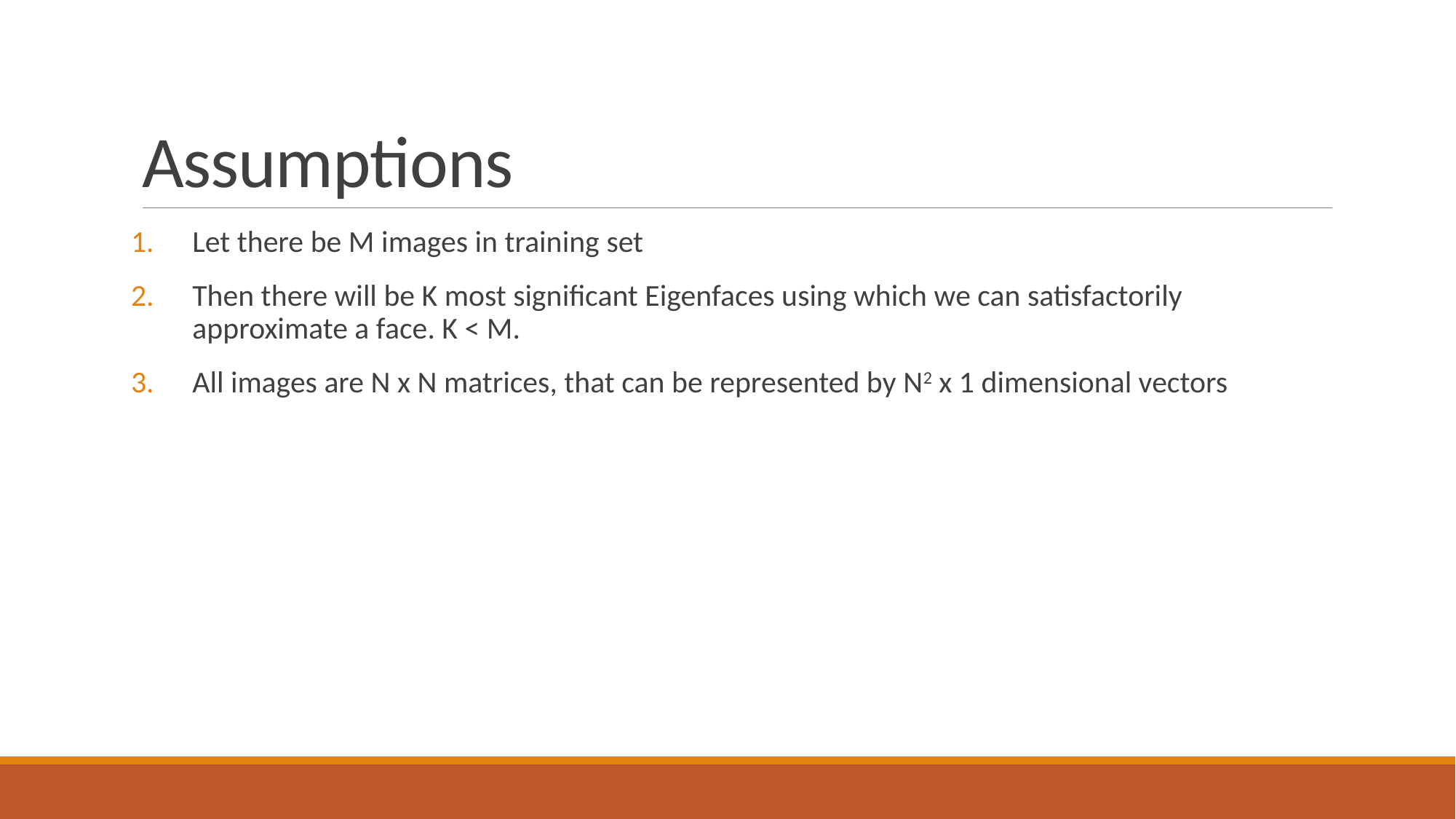

# Assumptions
Let there be M images in training set
Then there will be K most significant Eigenfaces using which we can satisfactorily approximate a face. K < M.
All images are N x N matrices, that can be represented by N2 x 1 dimensional vectors